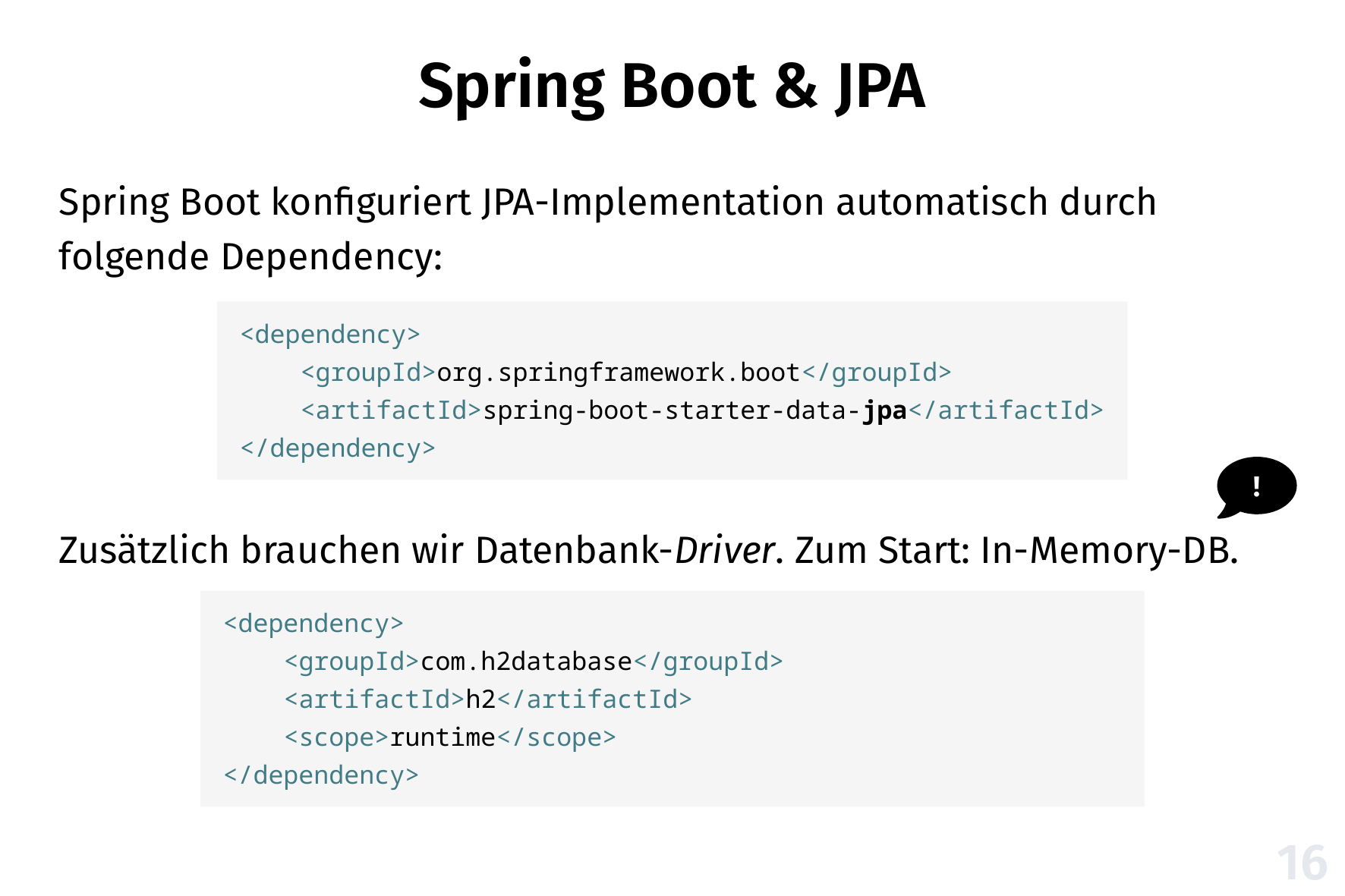

# Spring Boot & JPA
Spring Boot konfiguriert JPA-Implementation automatisch durch folgende Dependency:

Zusätzlich brauchen wir Datenbank-Driver. Zum Start: In-Memory-DB.
<dependency>
    <groupId>org.springframework.boot</groupId>
    <artifactId>spring-boot-starter-data-jpa</artifactId>
</dependency>
!
<dependency>
    <groupId>com.h2database</groupId>
    <artifactId>h2</artifactId>
    <scope>runtime</scope>
</dependency>
16